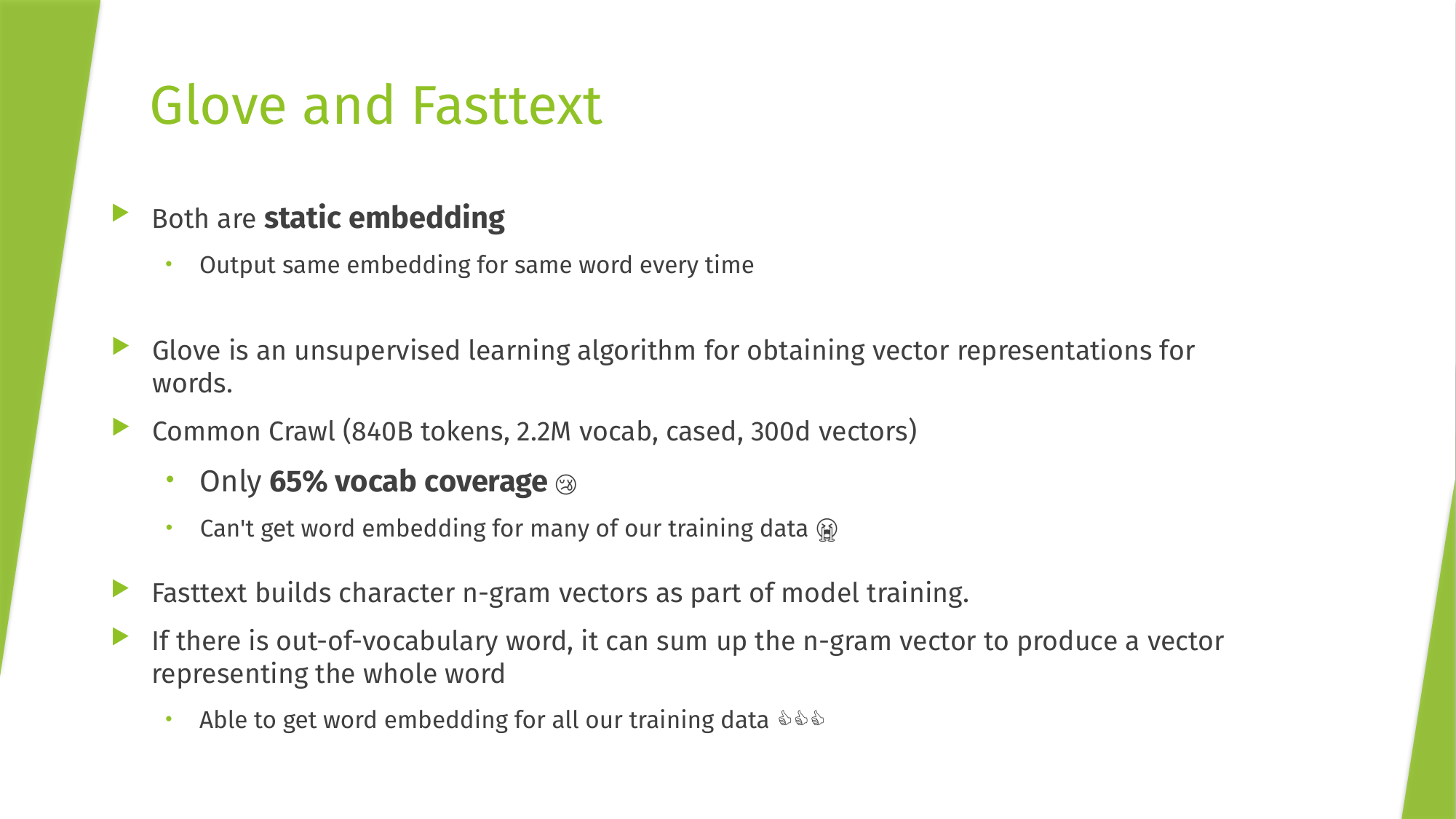

# Glove and Fasttext
Both are static embedding
Output same embedding for same word every time

Glove is an unsupervised learning algorithm for obtaining vector representations for words.
Common Crawl (840B tokens, 2.2M vocab, cased, 300d vectors)
Only 65% vocab coverage 😢
Can't get word embedding for many of our training data 😭

Fasttext builds character n-gram vectors as part of model training.
If there is out-of-vocabulary word, it can sum up the n-gram vector to produce a vector representing the whole word
Able to get word embedding for all our training data 👍👍👍